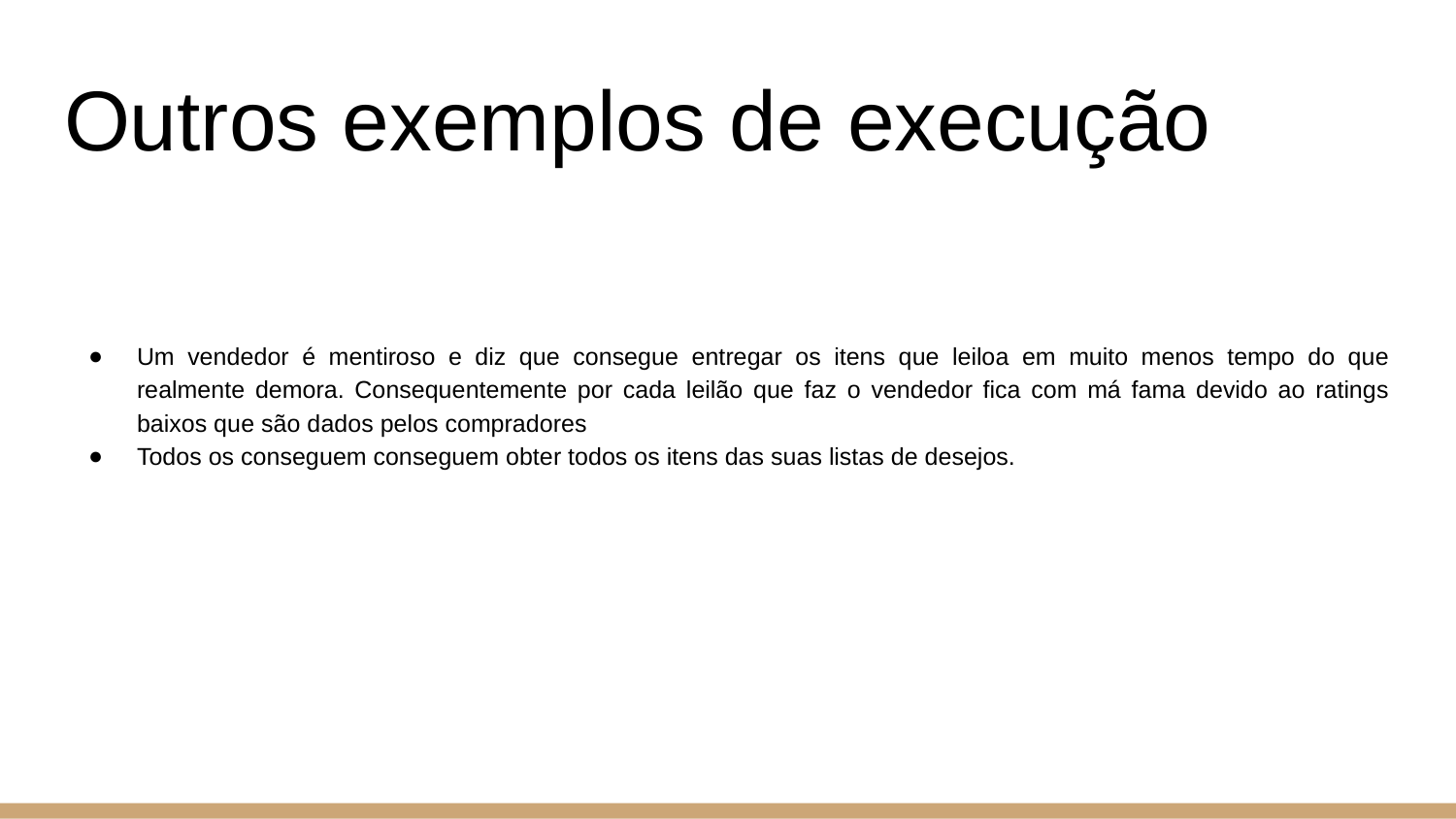

# Outros exemplos de execução

Um vendedor é mentiroso e diz que consegue entregar os itens que leiloa em muito menos tempo do que realmente demora. Consequentemente por cada leilão que faz o vendedor fica com má fama devido ao ratings baixos que são dados pelos compradores
Todos os conseguem conseguem obter todos os itens das suas listas de desejos.